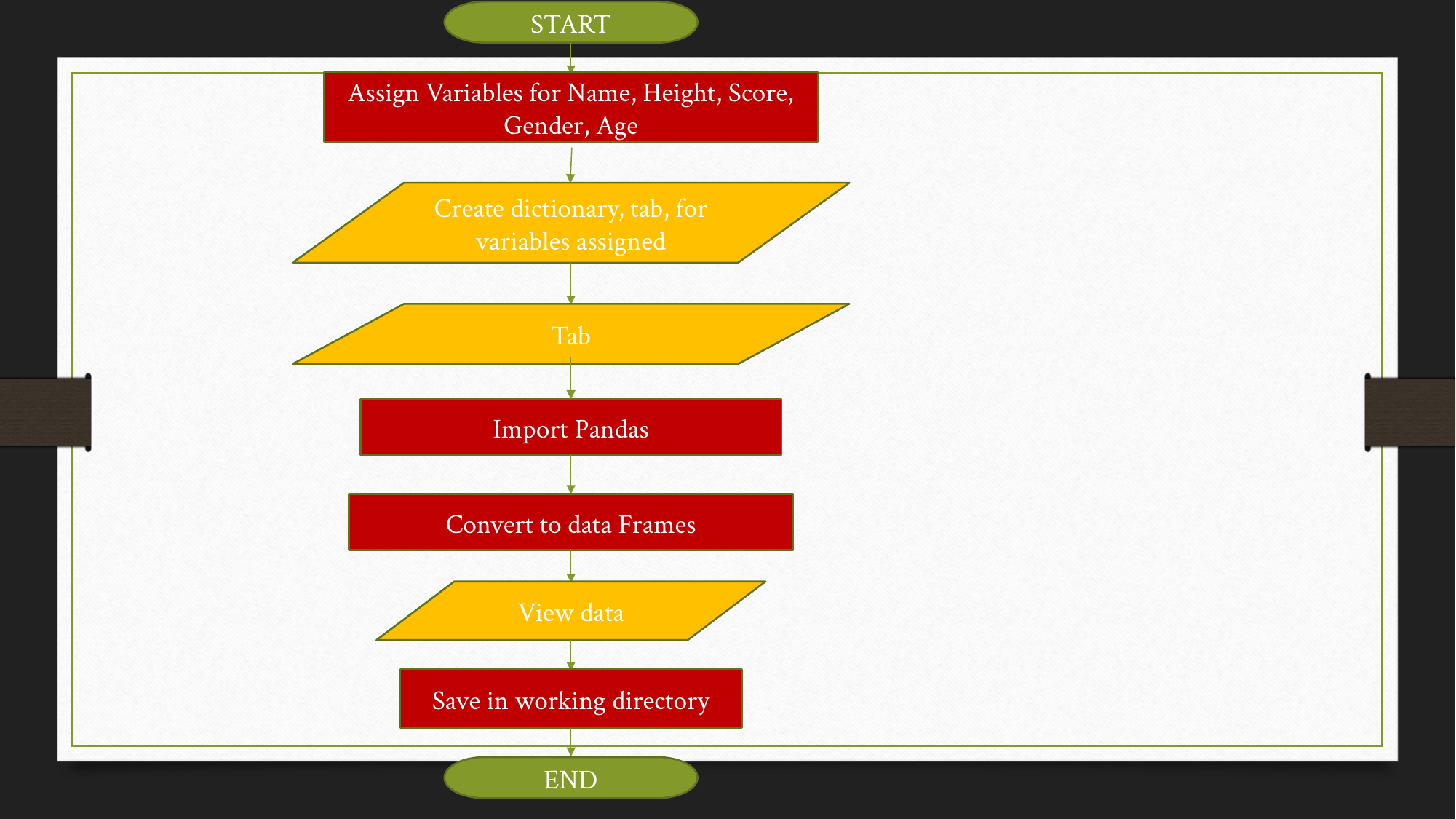

START

Assign Variables for Name, Height, Score, Gender, Age

Create dictionary, tab, for variables assigned
Tab
Import Pandas
Convert to data Frames
View data
Save in working directory
END